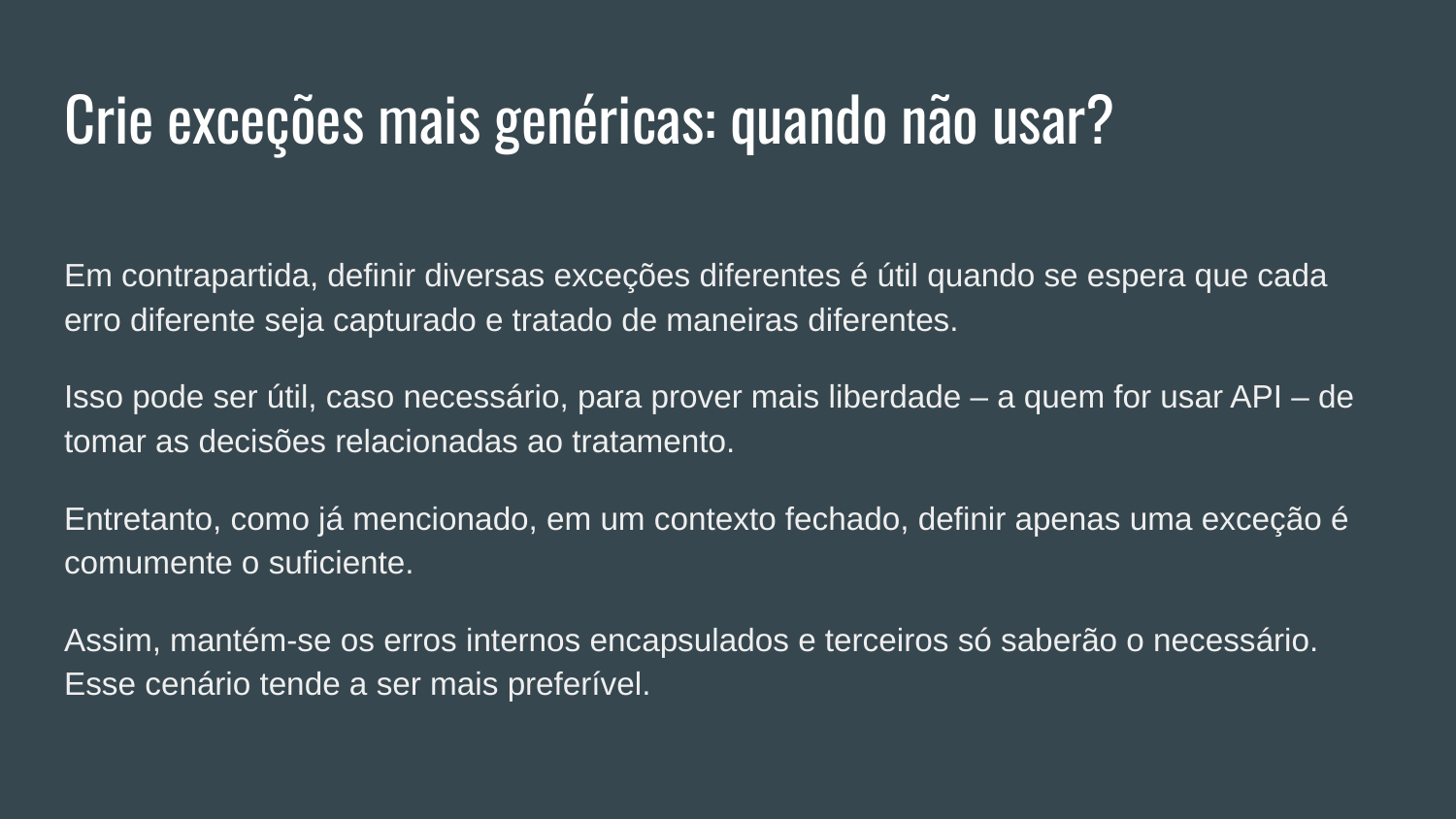

# Crie exceções mais genéricas: quando não usar?
Em contrapartida, definir diversas exceções diferentes é útil quando se espera que cada erro diferente seja capturado e tratado de maneiras diferentes.
Isso pode ser útil, caso necessário, para prover mais liberdade – a quem for usar API – de tomar as decisões relacionadas ao tratamento.
Entretanto, como já mencionado, em um contexto fechado, definir apenas uma exceção é comumente o suficiente.
Assim, mantém-se os erros internos encapsulados e terceiros só saberão o necessário. Esse cenário tende a ser mais preferível.